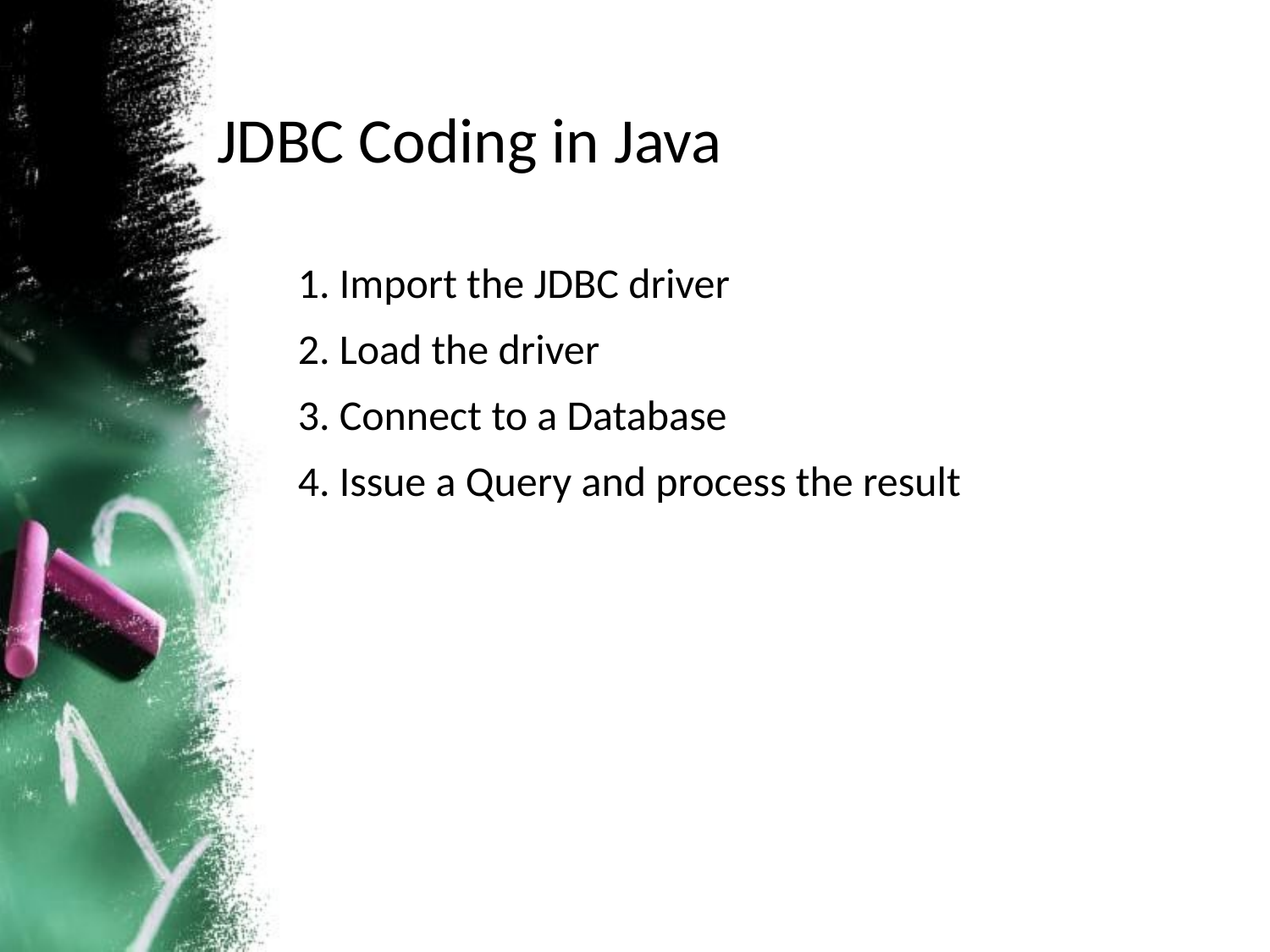

# JDBC Coding in Java
1. Import the JDBC driver
2. Load the driver
3. Connect to a Database
4. Issue a Query and process the result